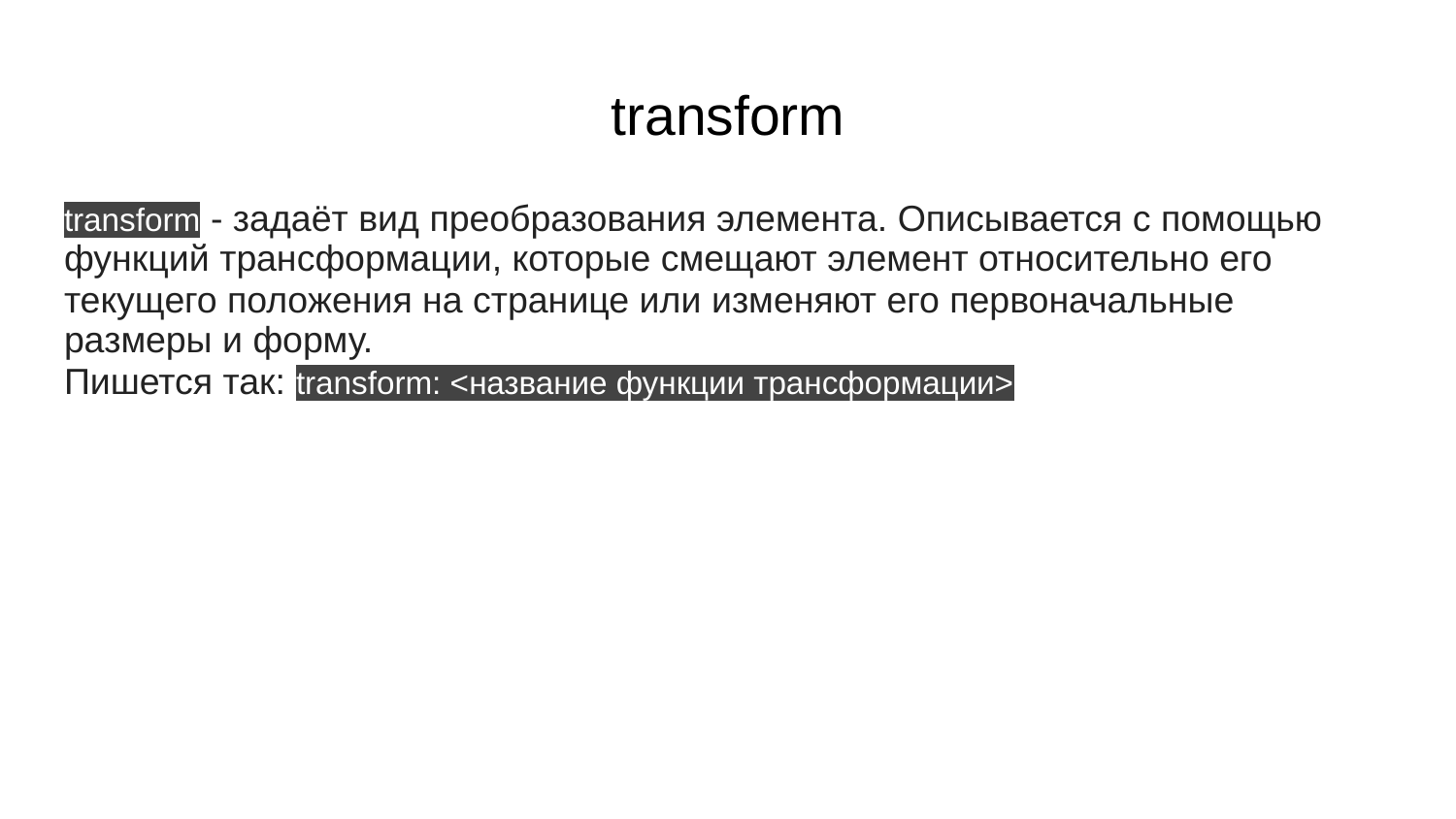

# transform
transform - задаёт вид преобразования элемента. Описывается с помощью функций трансформации, которые смещают элемент относительно его текущего положения на странице или изменяют его первоначальные размеры и форму.
Пишется так: transform: <название функции трансформации>